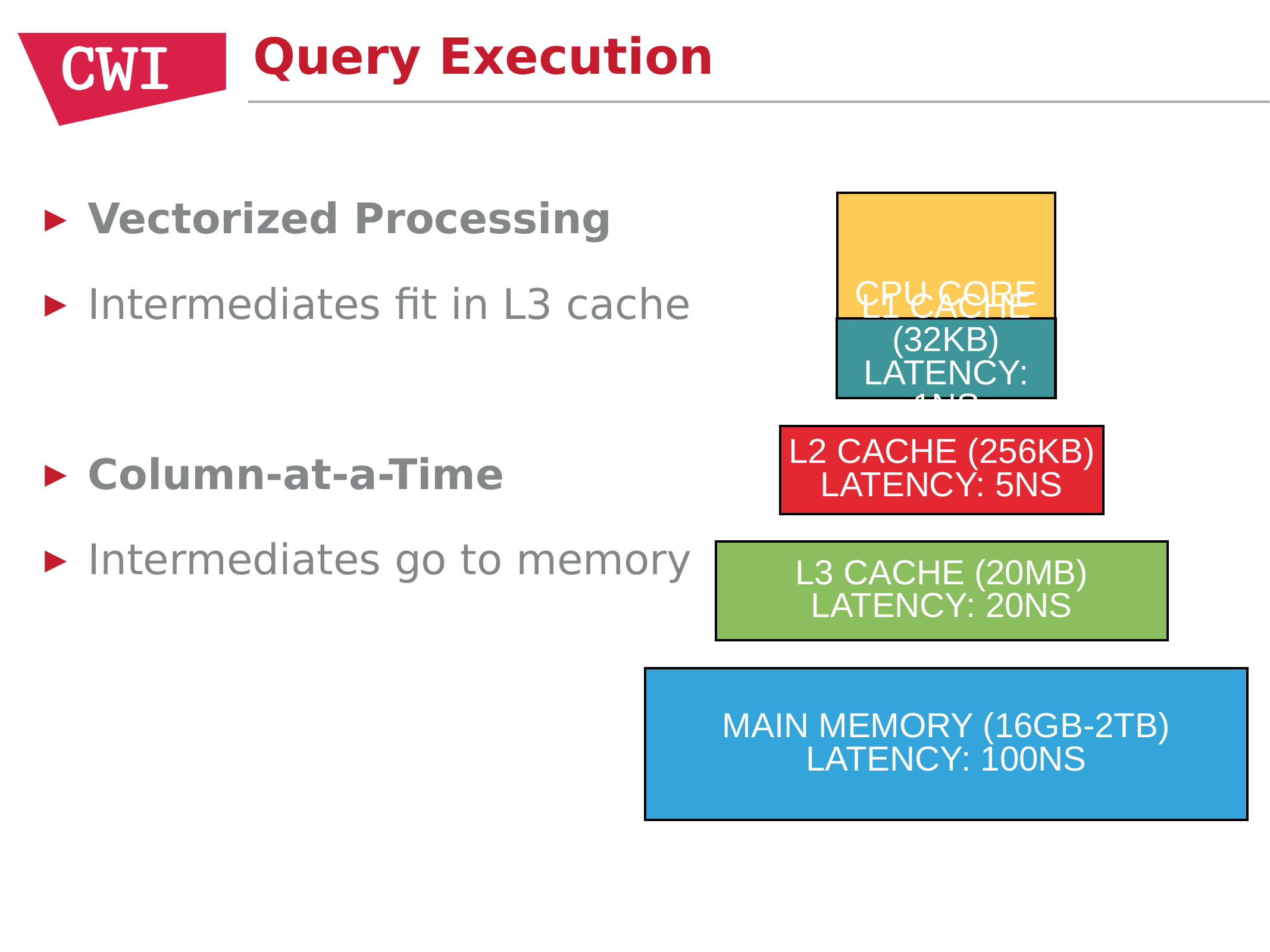

# Query Execution
Vectorized Processing
Intermediates fit in L3 cache

Column-at-a-Time
Intermediates go to memory
cpu core
l1 cache (32KB)
latency: 1ns
l2 cache (256KB)
latency: 5ns
l3 cache (20MB)
latency: 20ns
Main Memory (16GB-2TB)
latency: 100ns